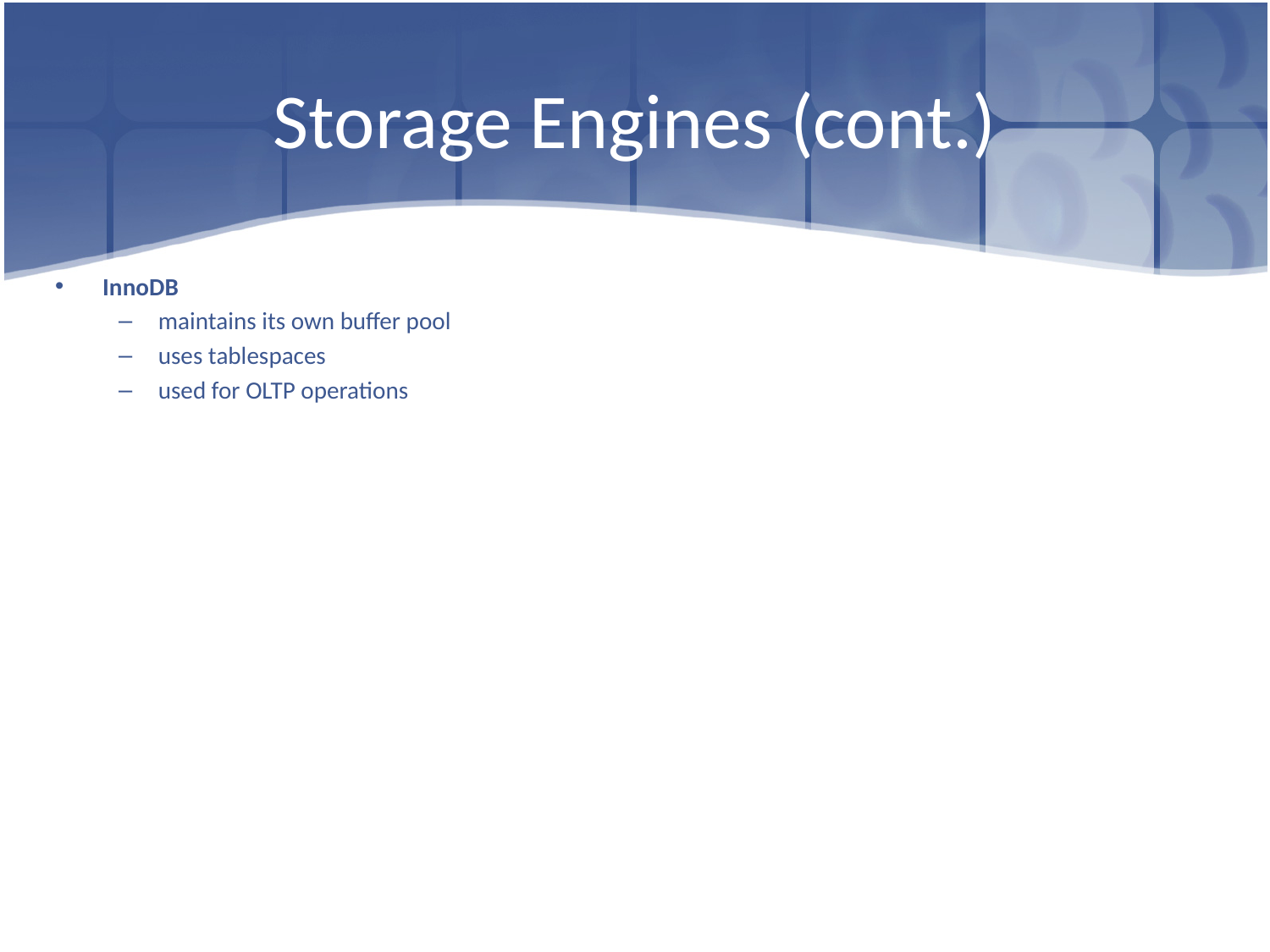

# Storage Engines (cont.)
InnoDB
maintains its own buffer pool
uses tablespaces
used for OLTP operations